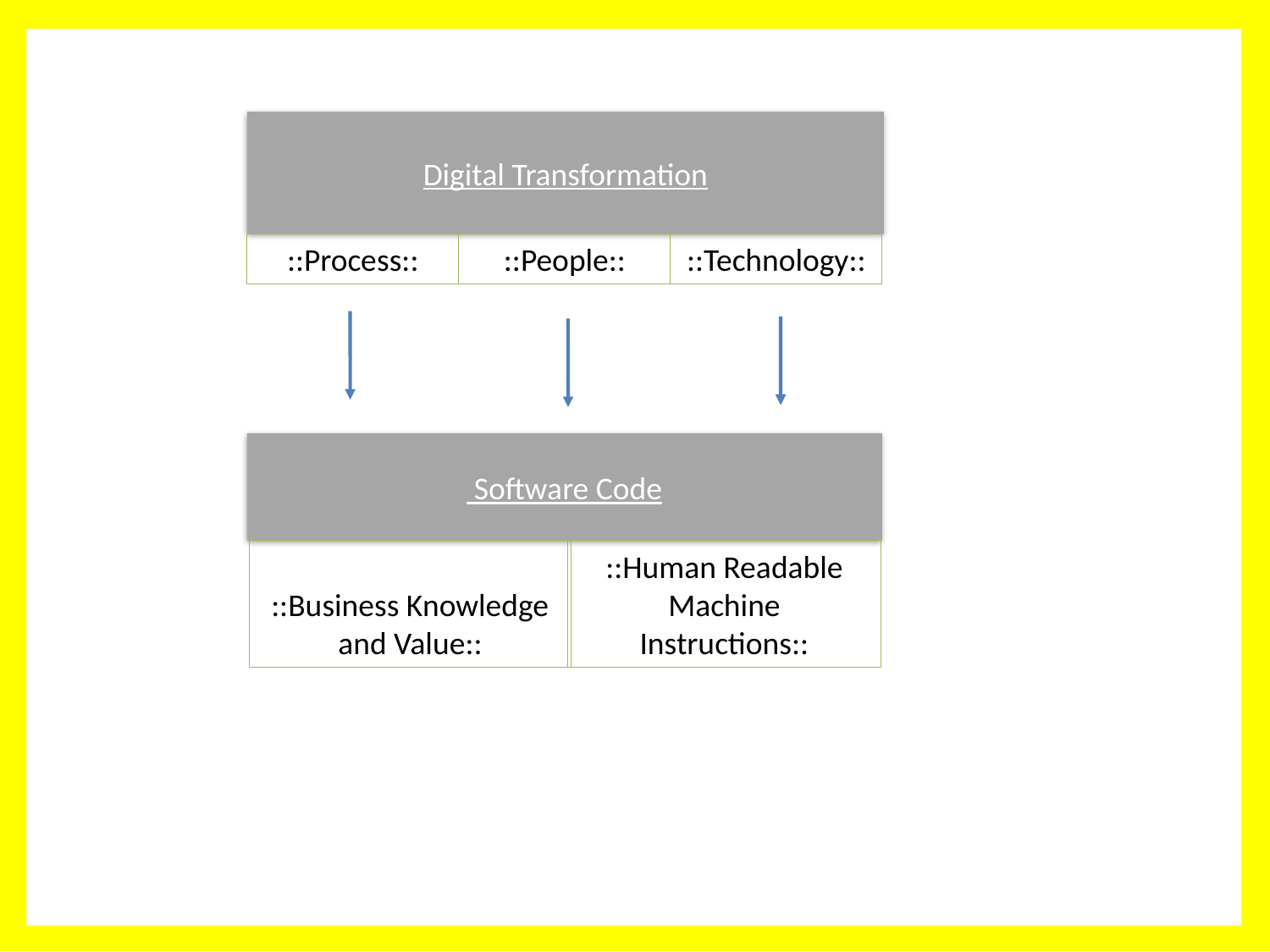

Digital Transformation
::Process::
::People::
::Technology::
 Software Code

::Business Knowledge and Value::
::Human Readable Machine Instructions::